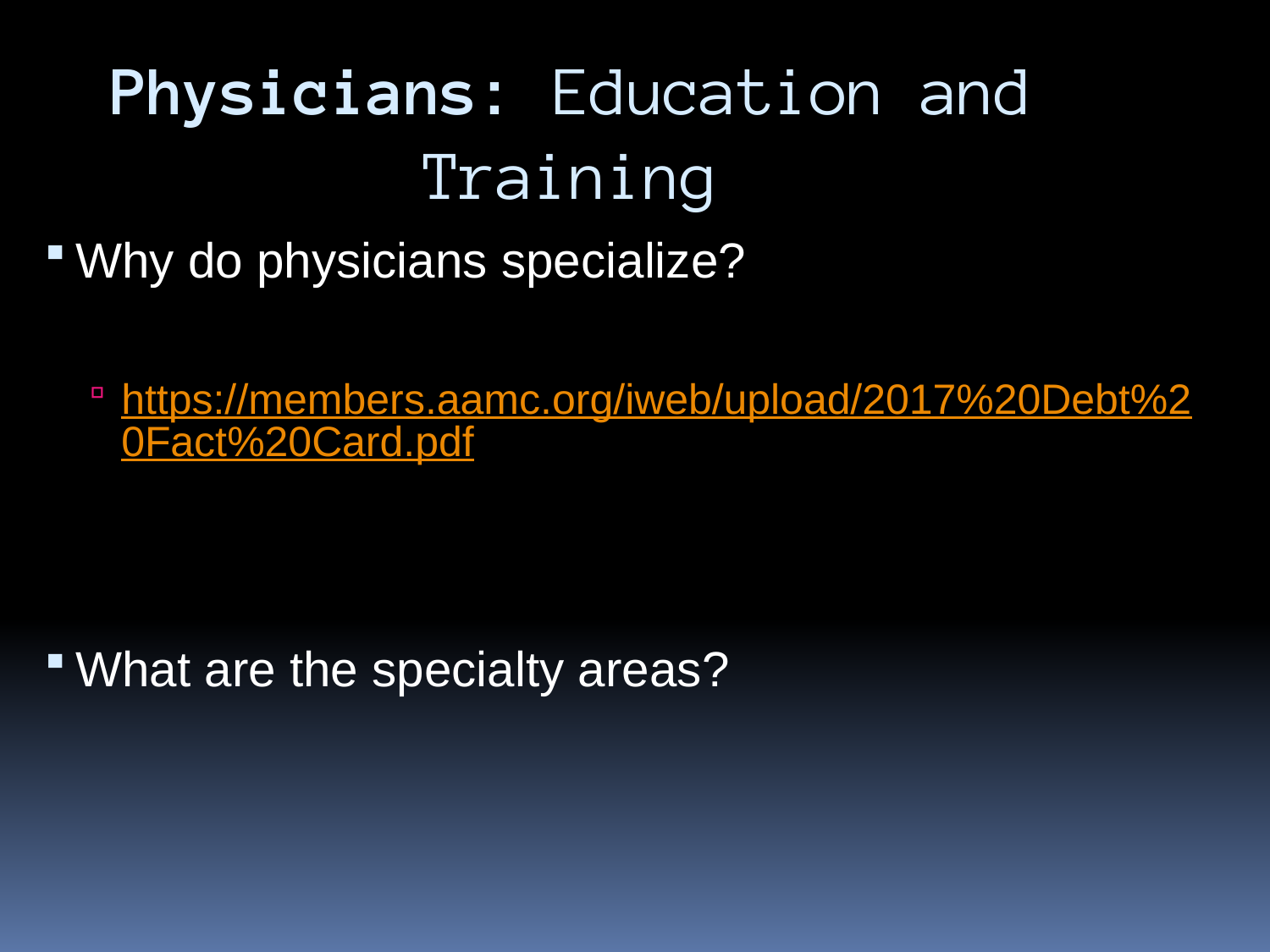

Physicians: Education and Training
Why do physicians specialize?

https://members.aamc.org/iweb/upload/2017%20Debt%20Fact%20Card.pdf

What are the specialty areas?